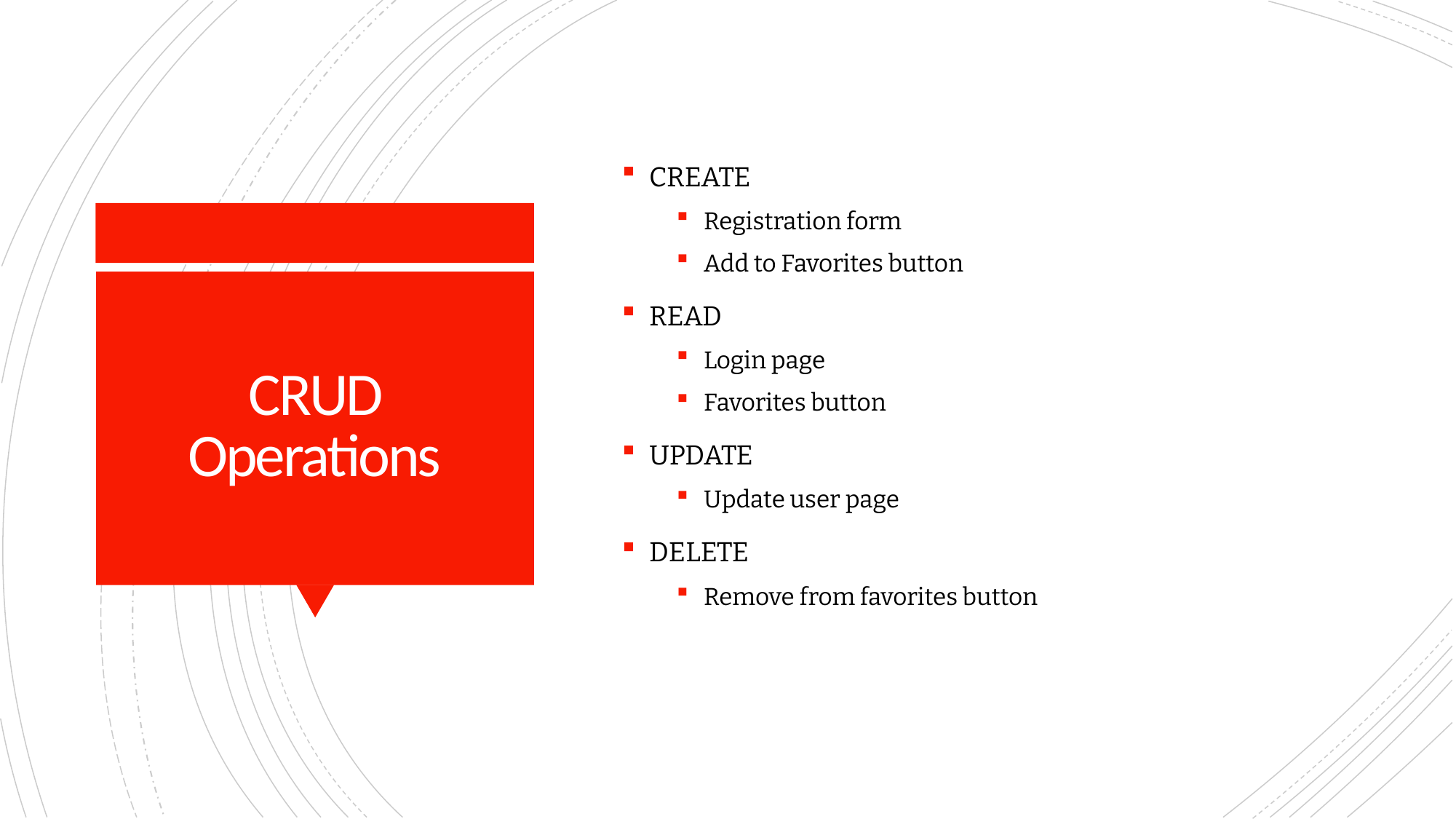

CREATE
Registration form
Add to Favorites button
READ
Login page
Favorites button
UPDATE
Update user page
DELETE
Remove from favorites button

# CRUD Operations